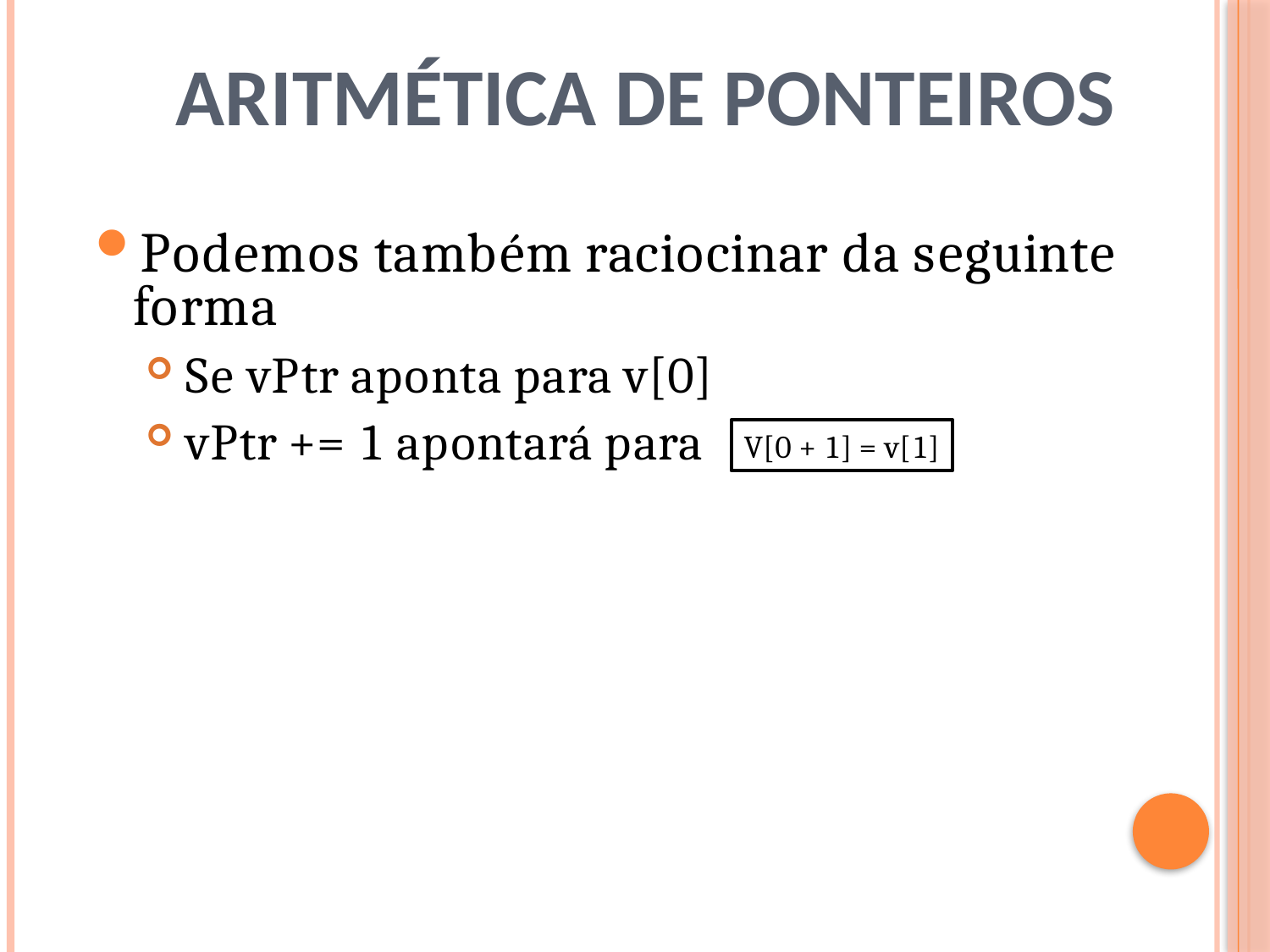

# Aritmética de Ponteiros
Podemos também raciocinar da seguinte forma
 Se vPtr aponta para v[0]
 vPtr += 1 apontará para
V[0 + 1] = v[1]